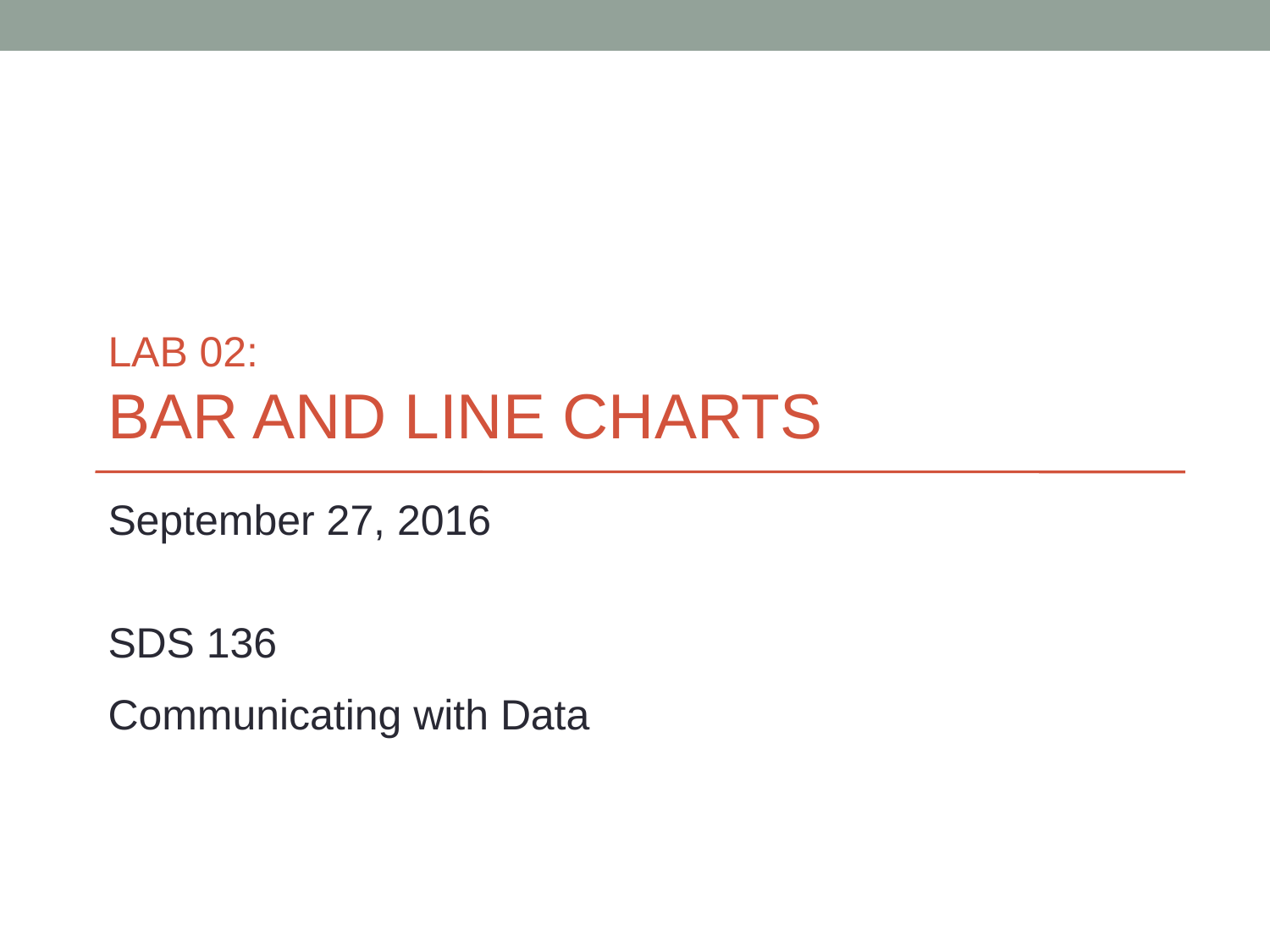

# LAB 02: BAR AND LINE CHARTS
September 27, 2016
SDS 136
Communicating with Data